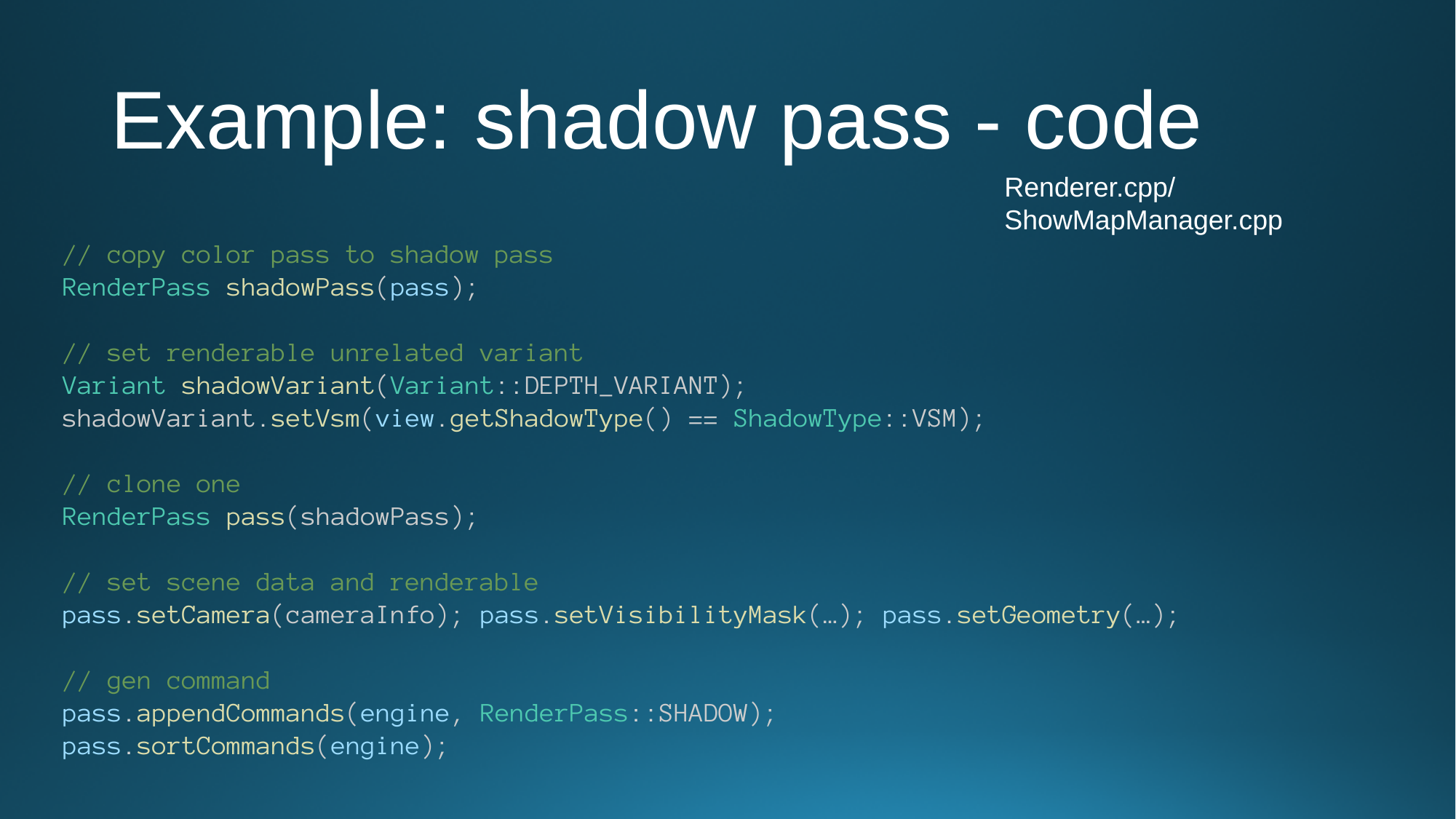

# Example: shadow pass - code
Renderer.cpp/ShowMapManager.cpp
// copy color pass to shadow pass
RenderPass shadowPass(pass);
// set renderable unrelated variant
Variant shadowVariant(Variant::DEPTH_VARIANT);
shadowVariant.setVsm(view.getShadowType() == ShadowType::VSM);
// clone one
RenderPass pass(shadowPass);
// set scene data and renderable
pass.setCamera(cameraInfo); pass.setVisibilityMask(…); pass.setGeometry(…);

// gen command
pass.appendCommands(engine, RenderPass::SHADOW);
pass.sortCommands(engine);